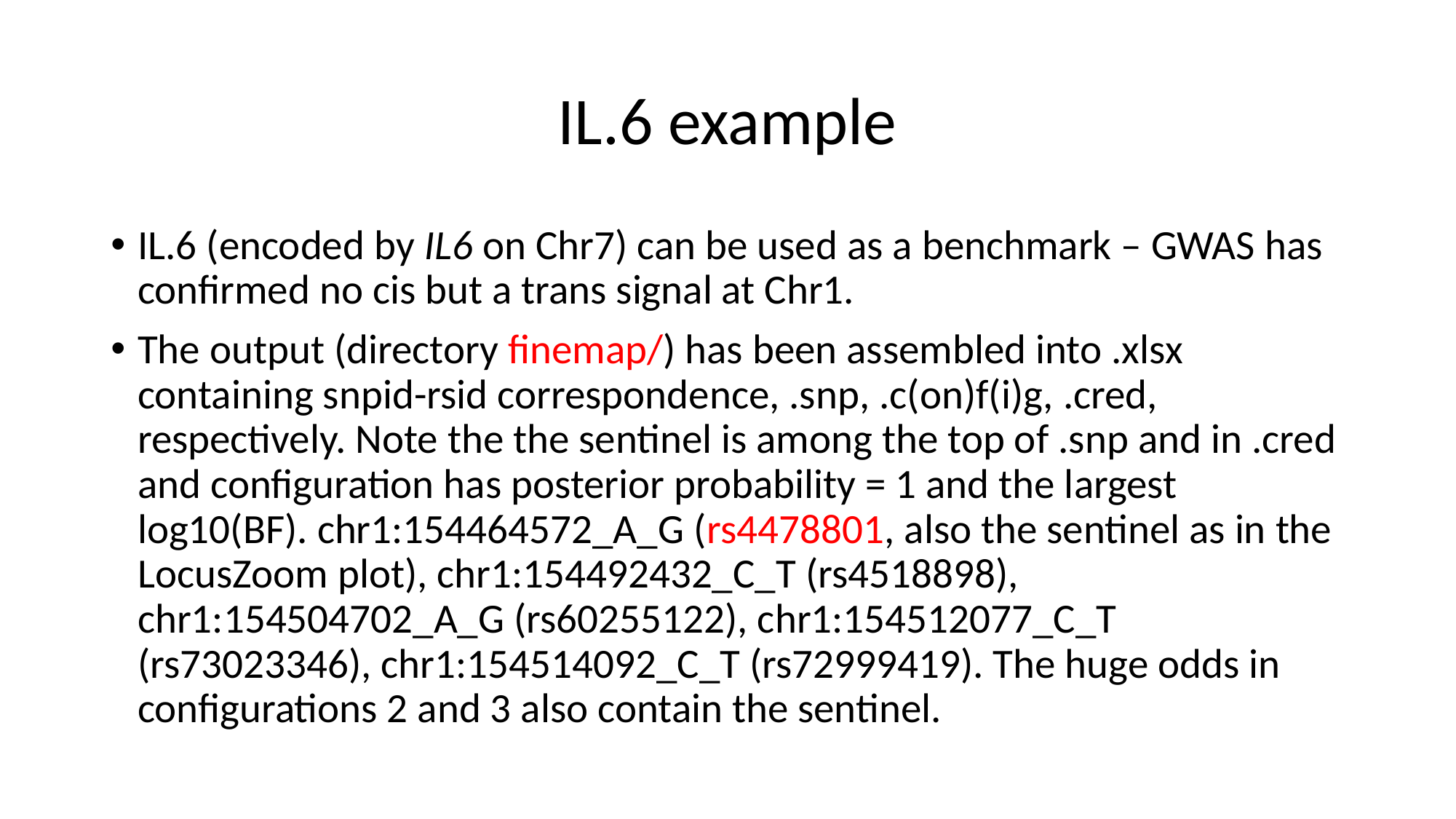

# IL.6 example
IL.6 (encoded by IL6 on Chr7) can be used as a benchmark – GWAS has confirmed no cis but a trans signal at Chr1.
The output (directory finemap/) has been assembled into .xlsx containing snpid-rsid correspondence, .snp, .c(on)f(i)g, .cred, respectively. Note the the sentinel is among the top of .snp and in .cred and configuration has posterior probability = 1 and the largest log10(BF). chr1:154464572_A_G (rs4478801, also the sentinel as in the LocusZoom plot), chr1:154492432_C_T (rs4518898), chr1:154504702_A_G (rs60255122), chr1:154512077_C_T (rs73023346), chr1:154514092_C_T (rs72999419). The huge odds in configurations 2 and 3 also contain the sentinel.